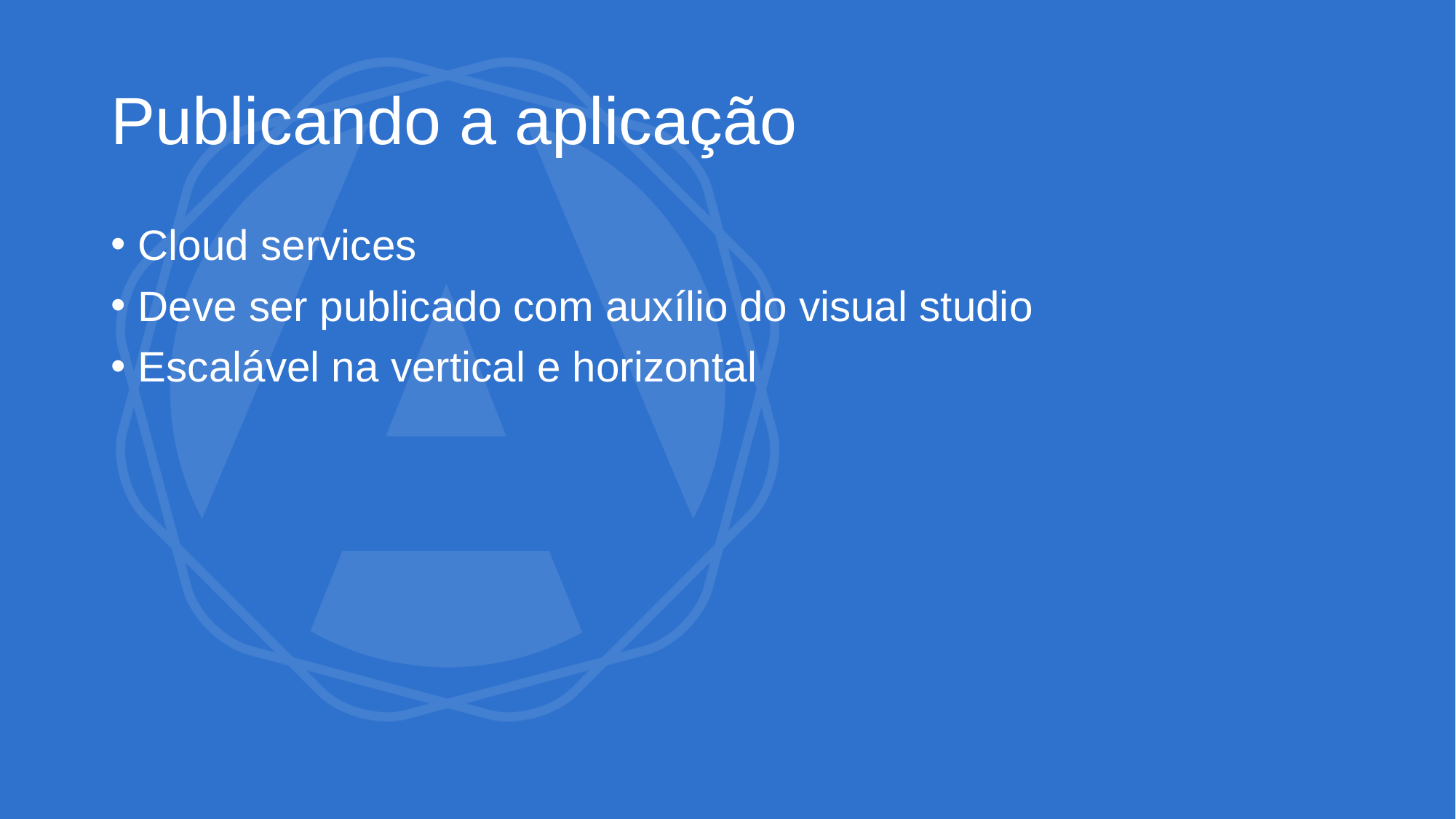

# Publicando a aplicação
Cloud services
Deve ser publicado com auxílio do visual studio
Escalável na vertical e horizontal